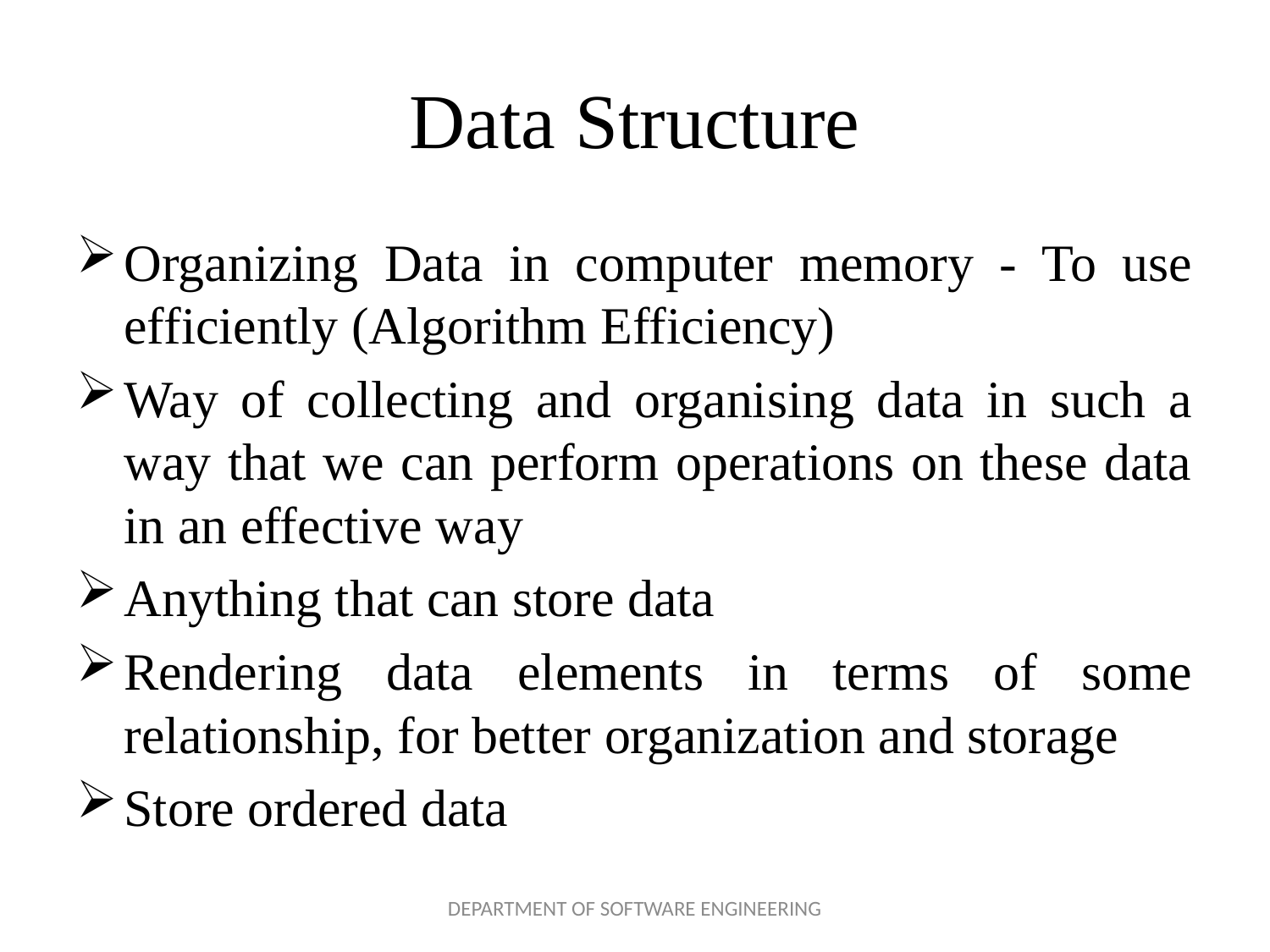

# Data Structure
Organizing Data in computer memory - To use efficiently (Algorithm Efficiency)
Way of collecting and organising data in such a way that we can perform operations on these data in an effective way
Anything that can store data
Rendering data elements in terms of some relationship, for better organization and storage
Store ordered data
DEPARTMENT OF SOFTWARE ENGINEERING